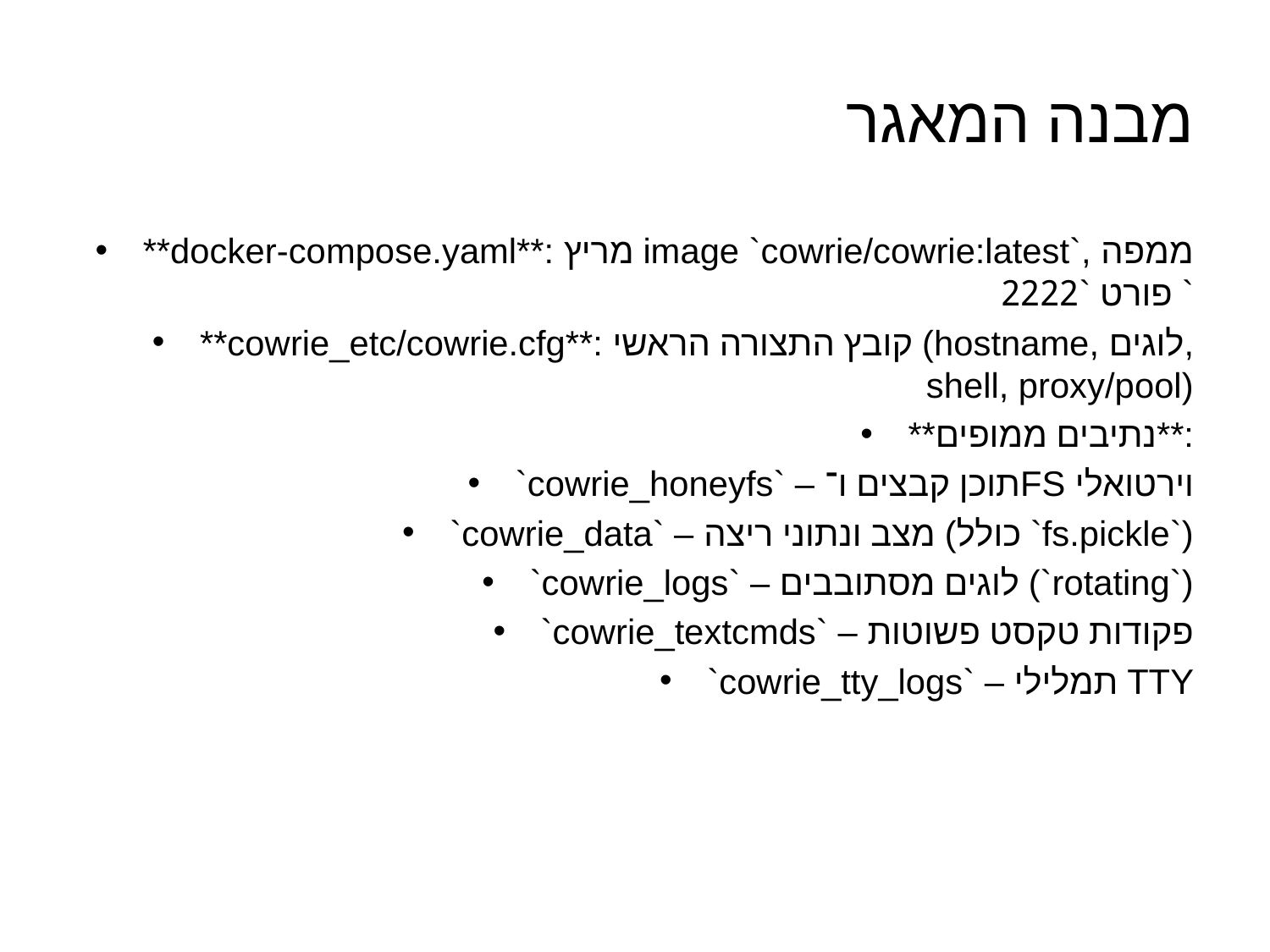

# מבנה המאגר
**docker-compose.yaml**: מריץ image `cowrie/cowrie:latest`, ממפה פורט `2222`
**cowrie_etc/cowrie.cfg**: קובץ התצורה הראשי (hostname, לוגים, shell, proxy/pool)
**נתיבים ממופים**:
`cowrie_honeyfs` – תוכן קבצים ו־FS וירטואלי
`cowrie_data` – מצב ונתוני ריצה (כולל `fs.pickle`)
`cowrie_logs` – לוגים מסתובבים (`rotating`)
`cowrie_textcmds` – פקודות טקסט פשוטות
`cowrie_tty_logs` – תמלילי TTY